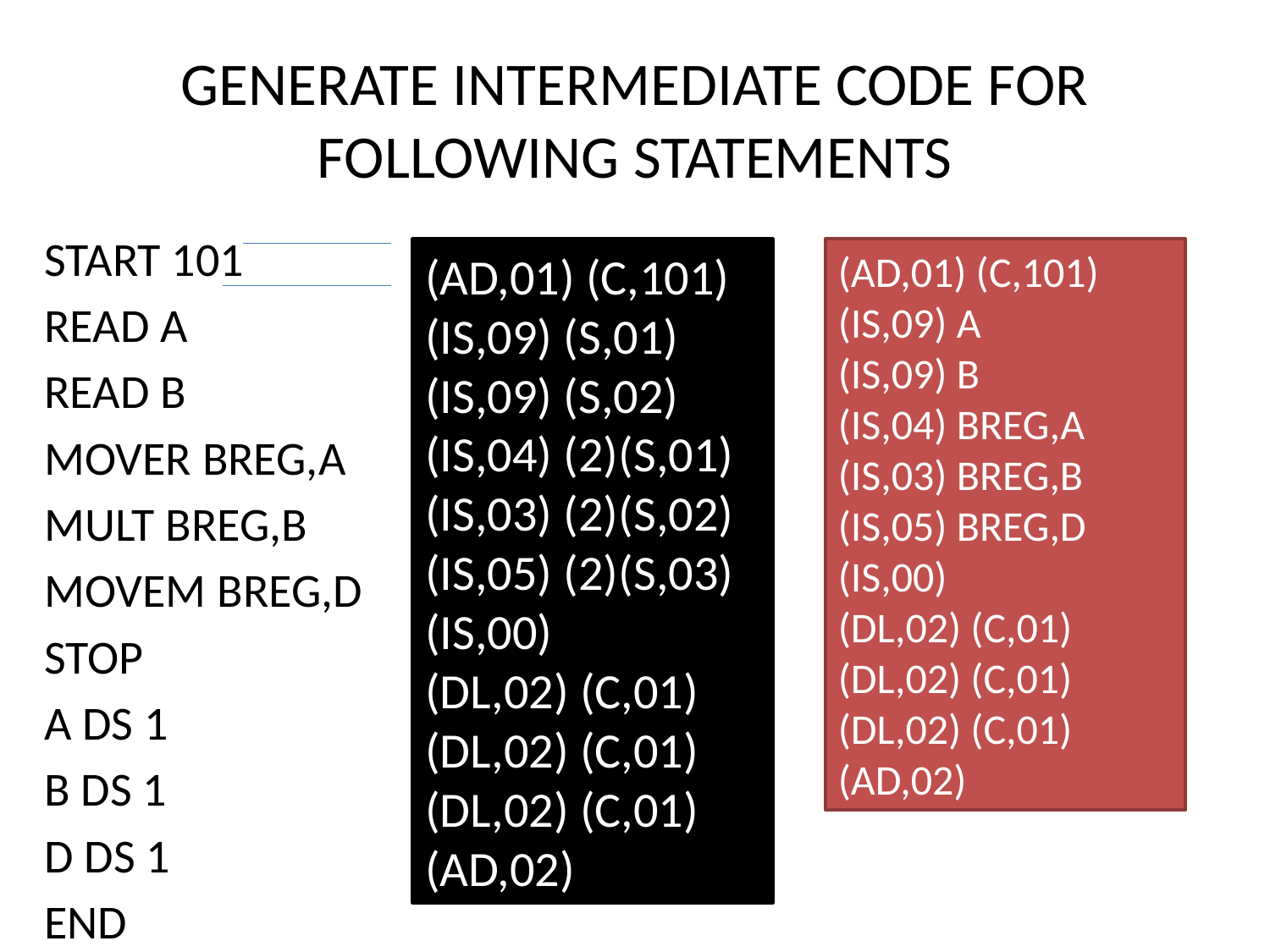

# GENERATE INTERMEDIATE CODE FOR FOLLOWING STATEMENTS
START 101
READ A
READ B
MOVER BREG,A
MULT BREG,B
MOVEM BREG,D
STOP
A DS 1
B DS 1
D DS 1
END
(AD,01) (C,101)
(IS,09) (S,01)
(IS,09) (S,02)
(IS,04) (2)(S,01)
(IS,03) (2)(S,02)
(IS,05) (2)(S,03)
(IS,00)
(DL,02) (C,01)
(DL,02) (C,01)
(DL,02) (C,01)
(AD,02)
(AD,01) (C,101)
(IS,09) A
(IS,09) B
(IS,04) BREG,A
(IS,03) BREG,B
(IS,05) BREG,D
(IS,00)
(DL,02) (C,01)
(DL,02) (C,01)
(DL,02) (C,01)
(AD,02)